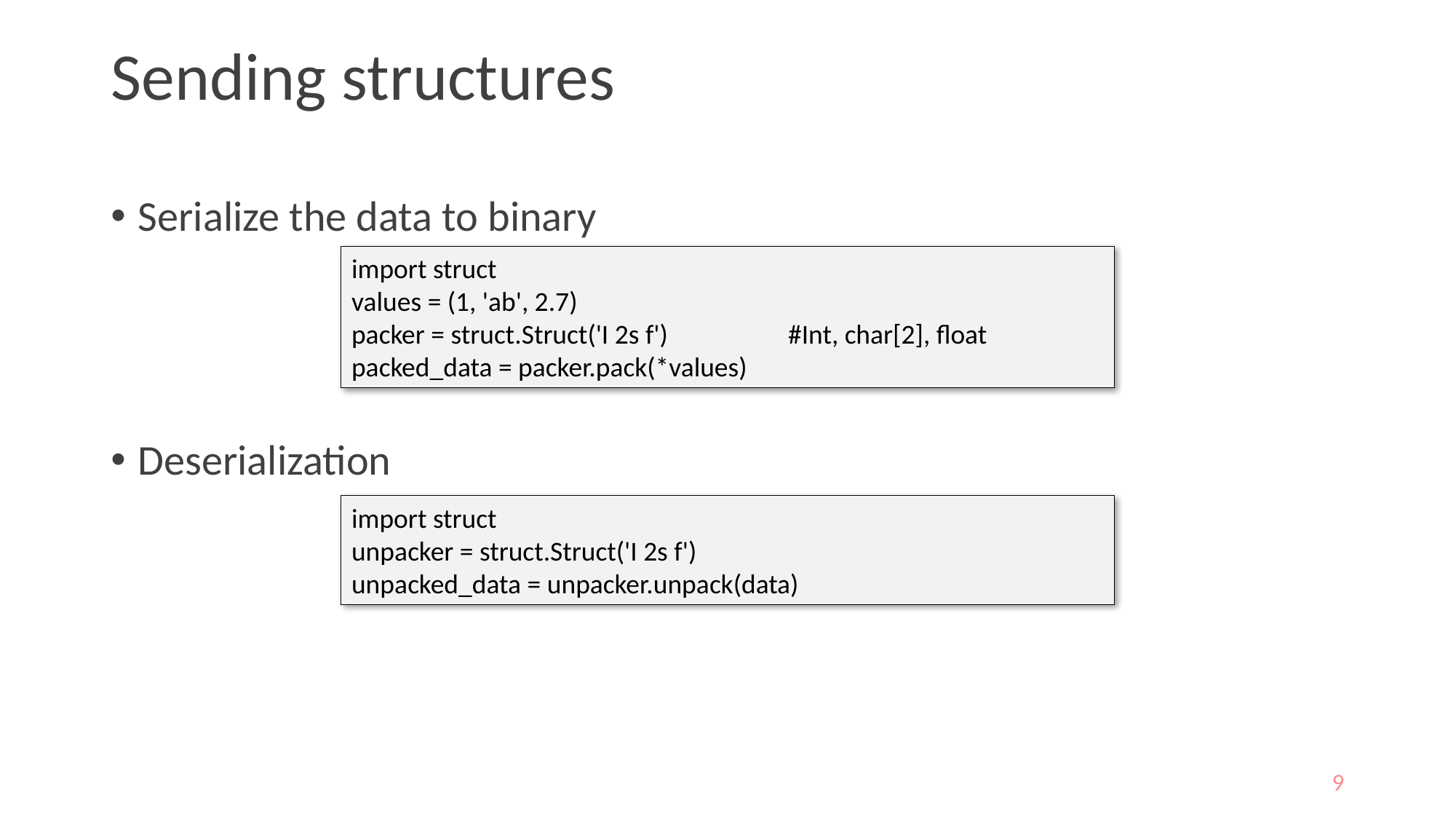

# Sending structures
Serialize the data to binary

Deserialization

import struct
values = (1, 'ab', 2.7)
packer = struct.Struct('I 2s f')		#Int, char[2], float
packed_data = packer.pack(*values)
import struct
unpacker = struct.Struct('I 2s f')
unpacked_data = unpacker.unpack(data)
9